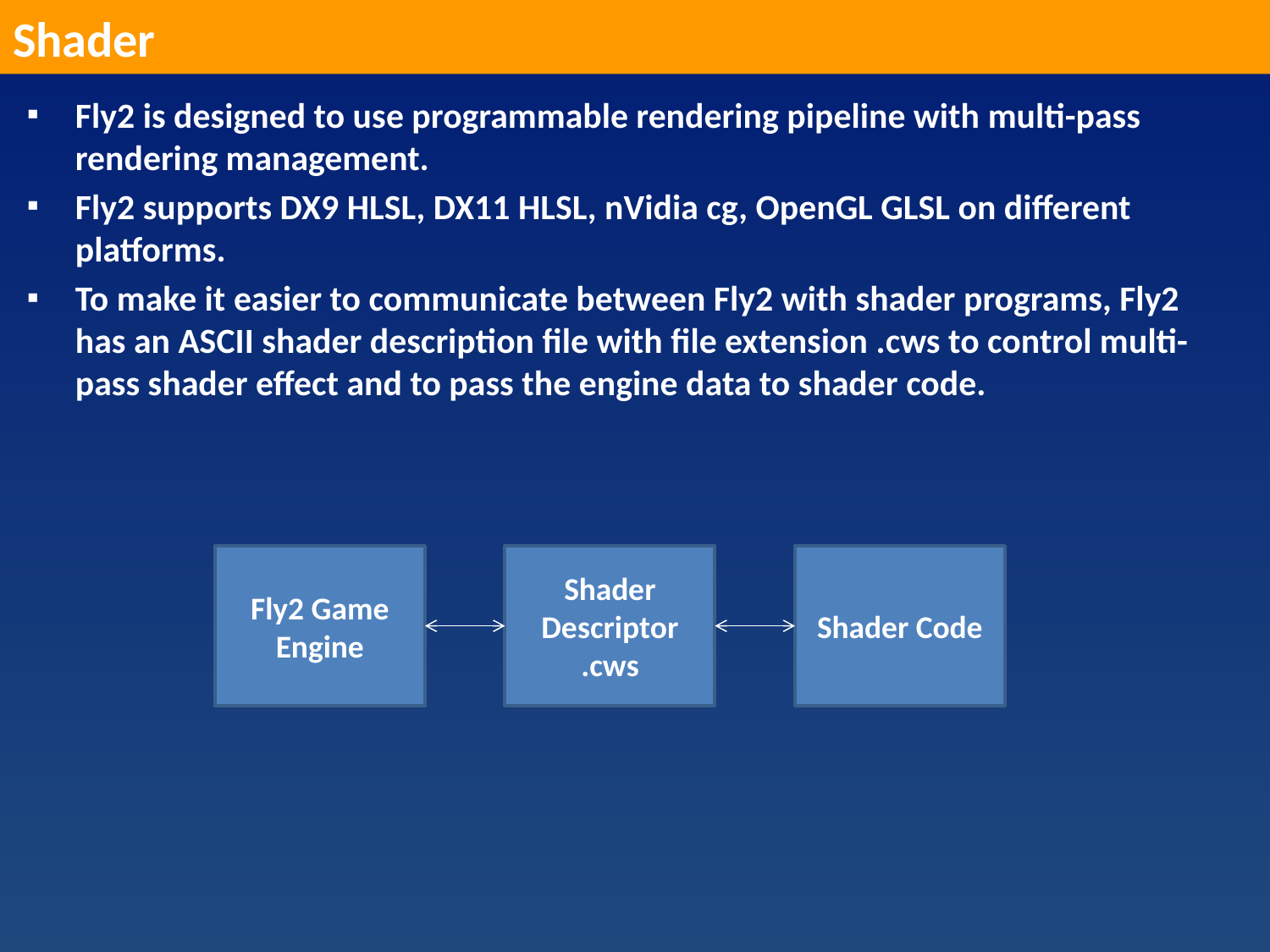

Shader
Fly2 is designed to use programmable rendering pipeline with multi-pass rendering management.
Fly2 supports DX9 HLSL, DX11 HLSL, nVidia cg, OpenGL GLSL on different platforms.
To make it easier to communicate between Fly2 with shader programs, Fly2 has an ASCII shader description file with file extension .cws to control multi-pass shader effect and to pass the engine data to shader code.

Fly2 Game Engine
Shader Descriptor
.cws
Shader Code